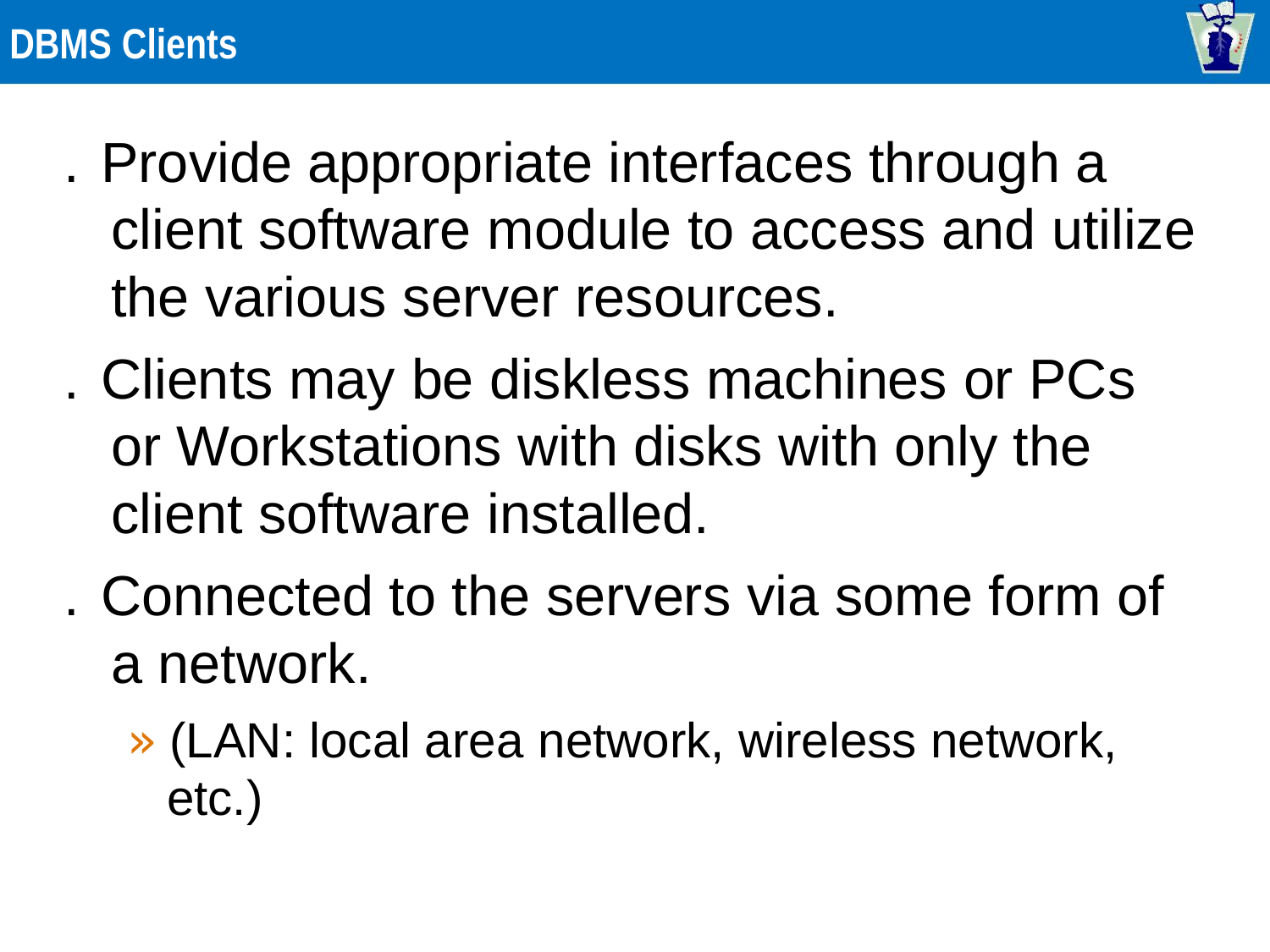

DBMS Clients
. Provide appropriate interfaces through a
client software module to access and utilize
the various server resources.
. Clients may be diskless machines or PCs
or Workstations with disks with only the
client software installed.
. Connected to the servers via some form of
a network.
» (LAN: local area network, wireless network,
etc.)